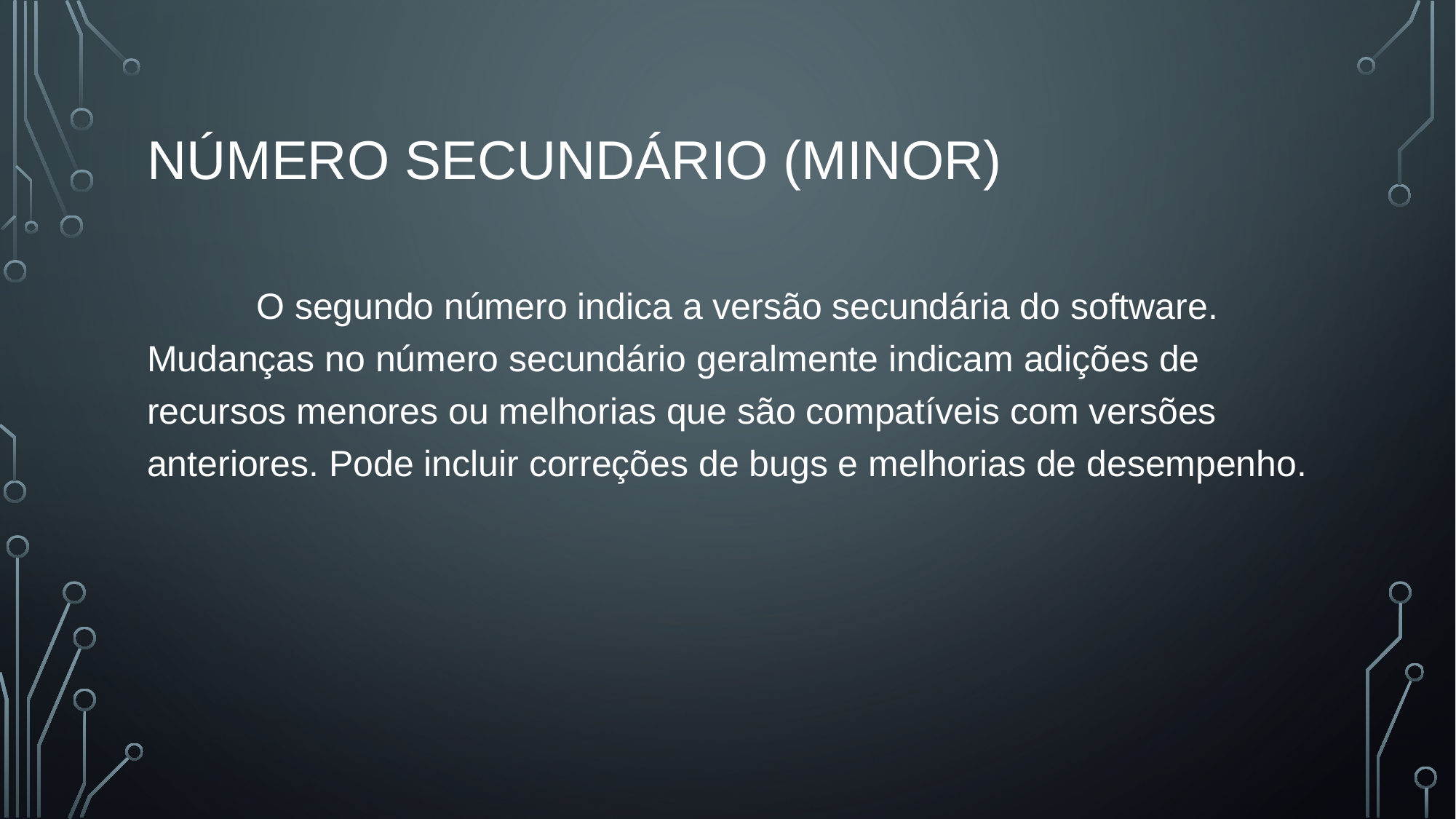

# Número Secundário (Minor)
	O segundo número indica a versão secundária do software. Mudanças no número secundário geralmente indicam adições de recursos menores ou melhorias que são compatíveis com versões anteriores. Pode incluir correções de bugs e melhorias de desempenho.